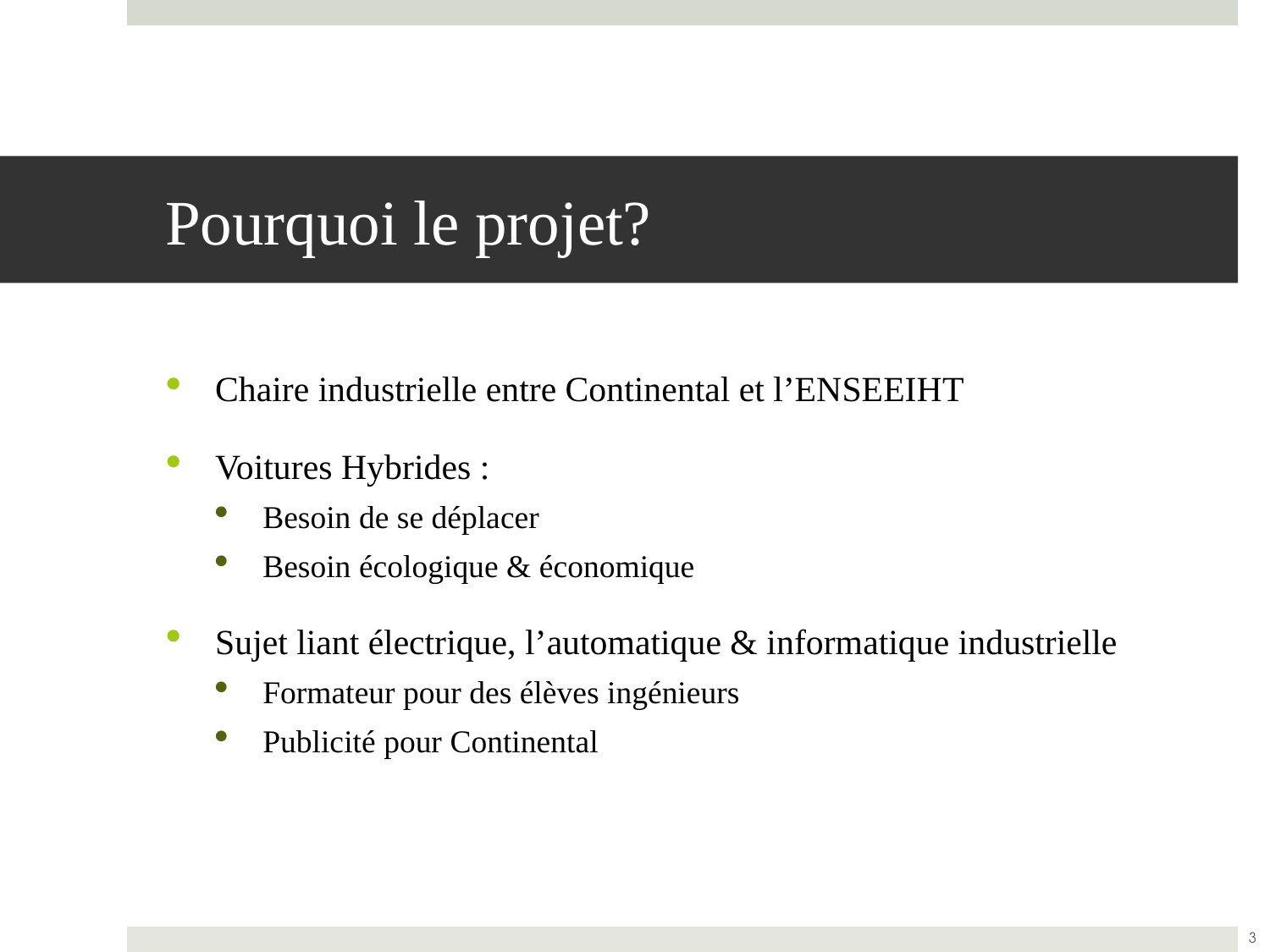

# Pourquoi le projet?
Chaire industrielle entre Continental et l’ENSEEIHT
Voitures Hybrides :
Besoin de se déplacer
Besoin écologique & économique
Sujet liant électrique, l’automatique & informatique industrielle
Formateur pour des élèves ingénieurs
Publicité pour Continental

3